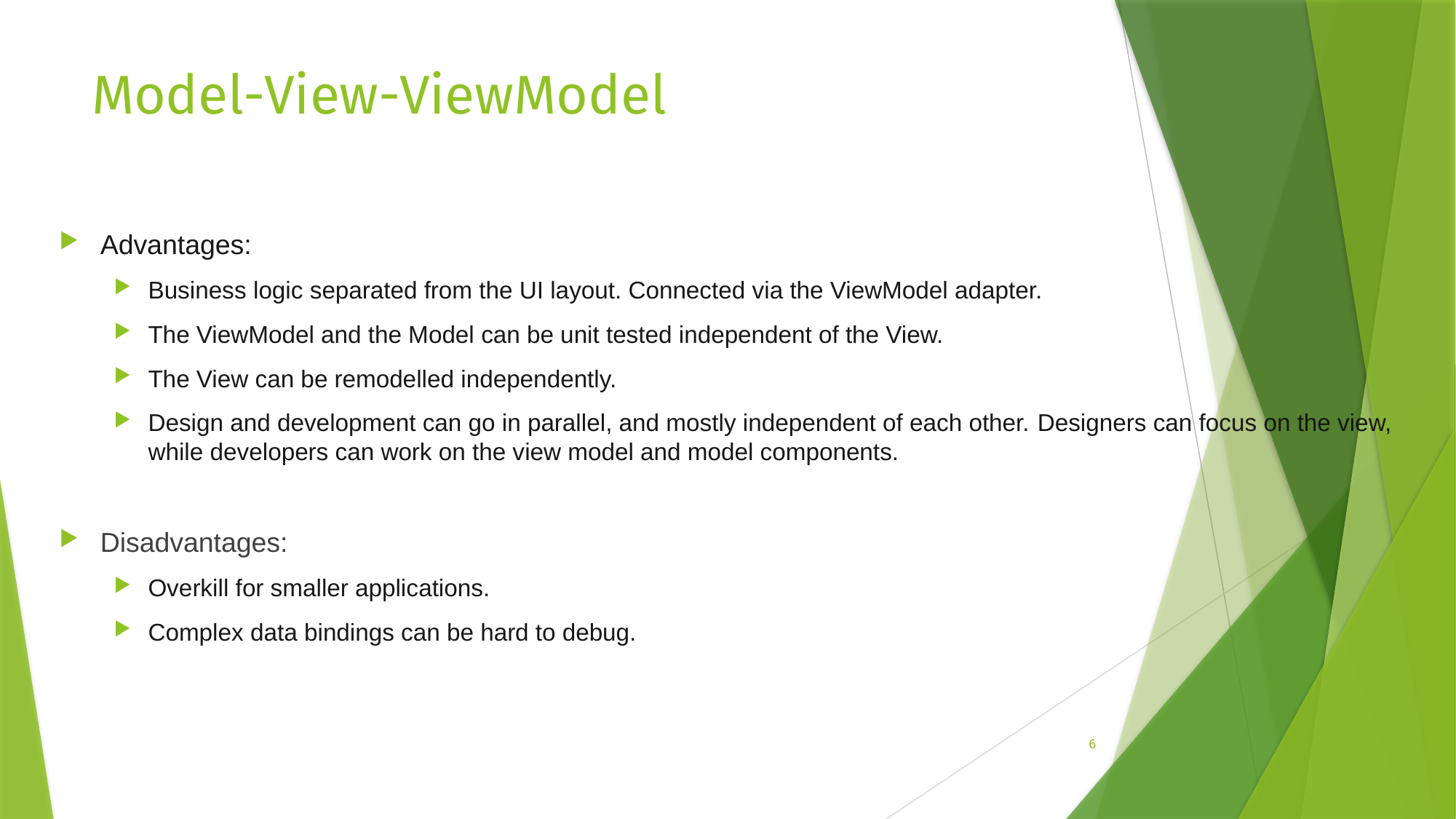

# Model-View-ViewModel

Advantages:
Business logic separated from the UI layout. Connected via the ViewModel adapter.
The ViewModel and the Model can be unit tested independent of the View.
The View can be remodelled independently.
Design and development can go in parallel, and mostly independent of each other. Designers can focus on the view, while developers can work on the view model and model components.

Disadvantages:
Overkill for smaller applications.
Complex data bindings can be hard to debug.

6